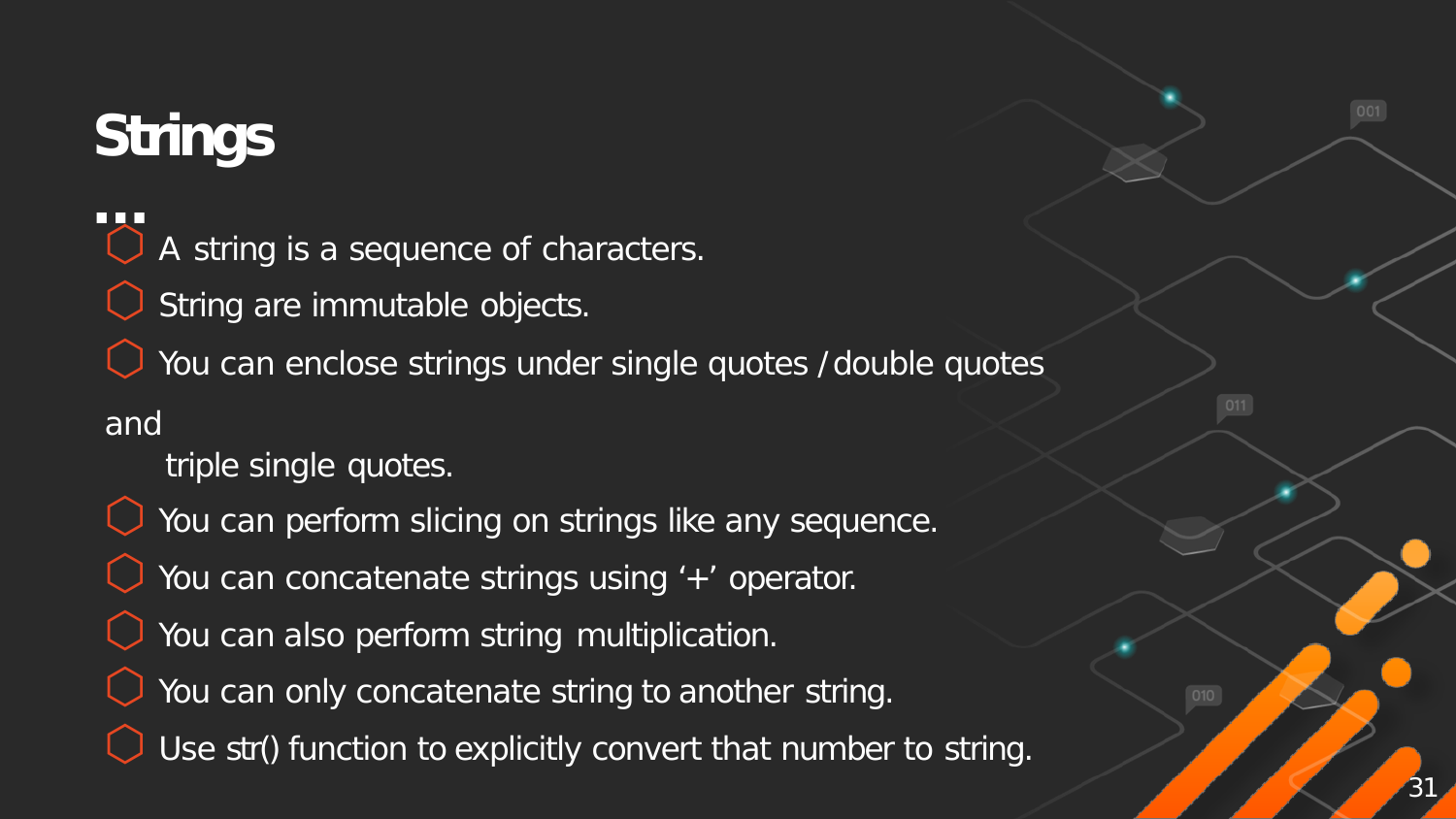

# Strings…
⬡ A string is a sequence of characters.
⬡ String are immutable objects.
⬡ You can enclose strings under single quotes / double quotes and
triple single quotes.
⬡ You can perform slicing on strings like any sequence.
⬡ You can concatenate strings using ‘+’ operator.
⬡ You can also perform string multiplication.
⬡ You can only concatenate string to another string.
⬡ Use str() function to explicitly convert that number to string.
31